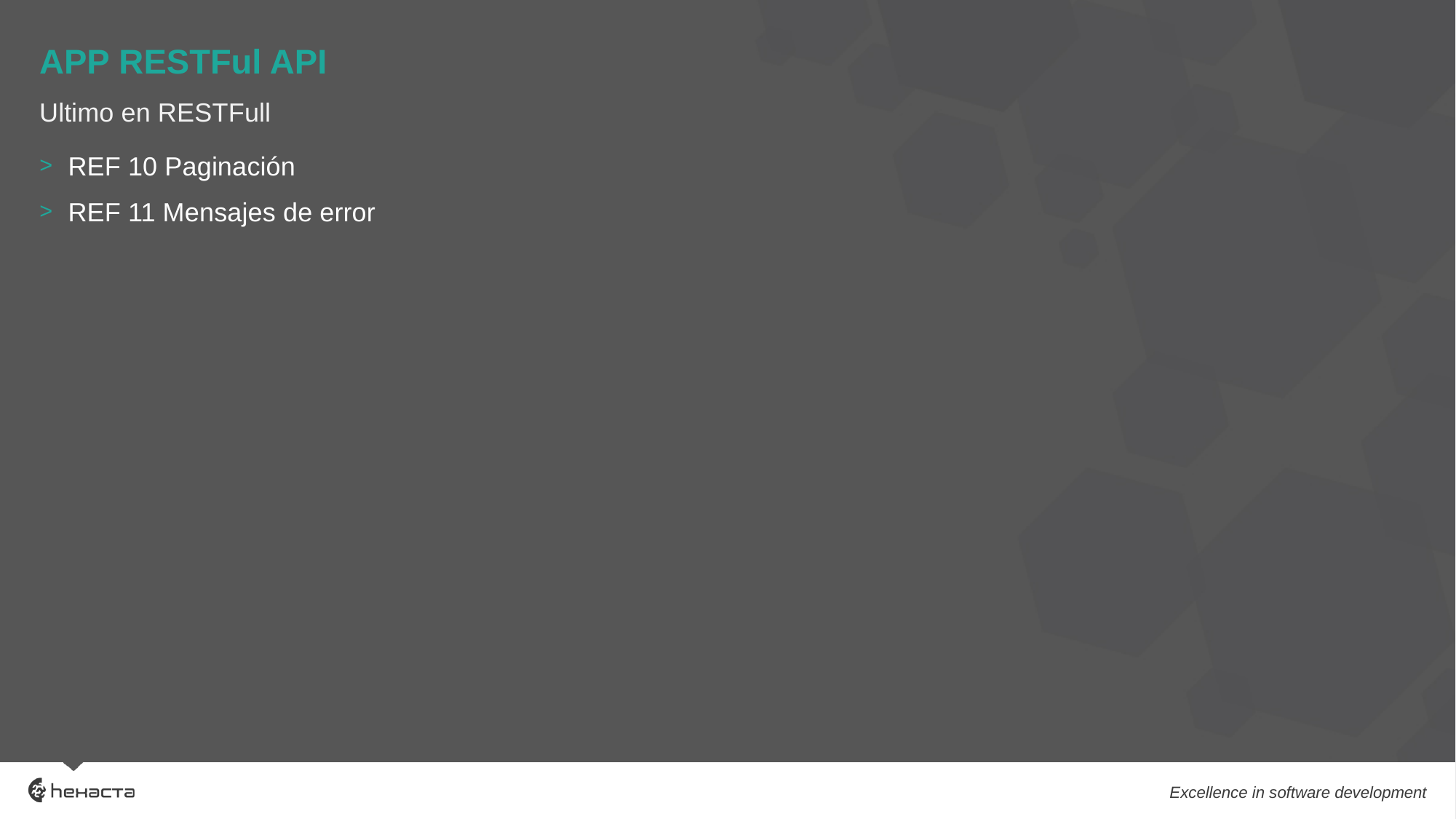

# APP RESTFul API
Ultimo en RESTFull
REF 10 Paginación
REF 11 Mensajes de error